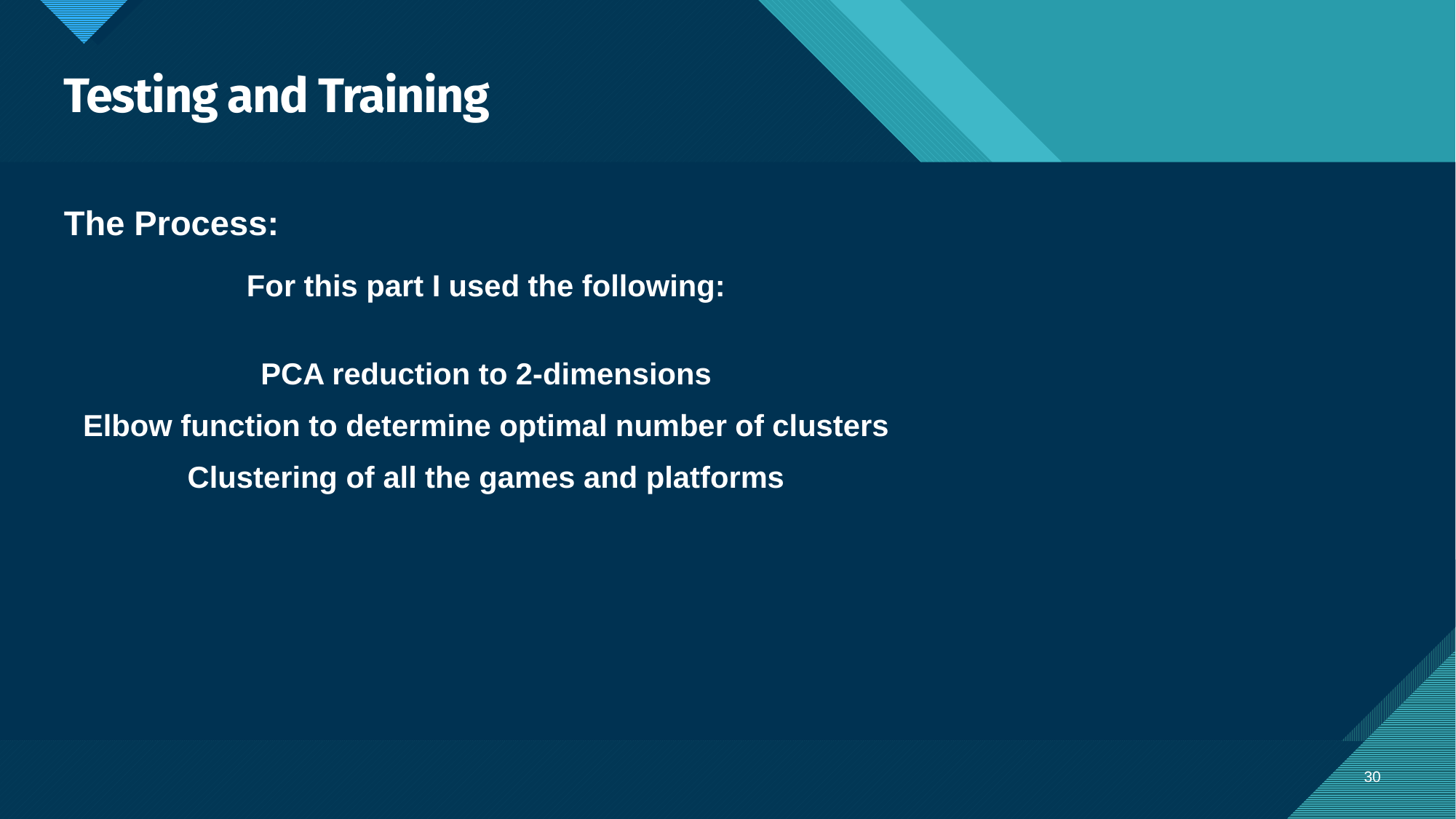

# Testing and Training
The Process:
For this part I used the following:
PCA reduction to 2-dimensions
Elbow function to determine optimal number of clusters
Clustering of all the games and platforms

30